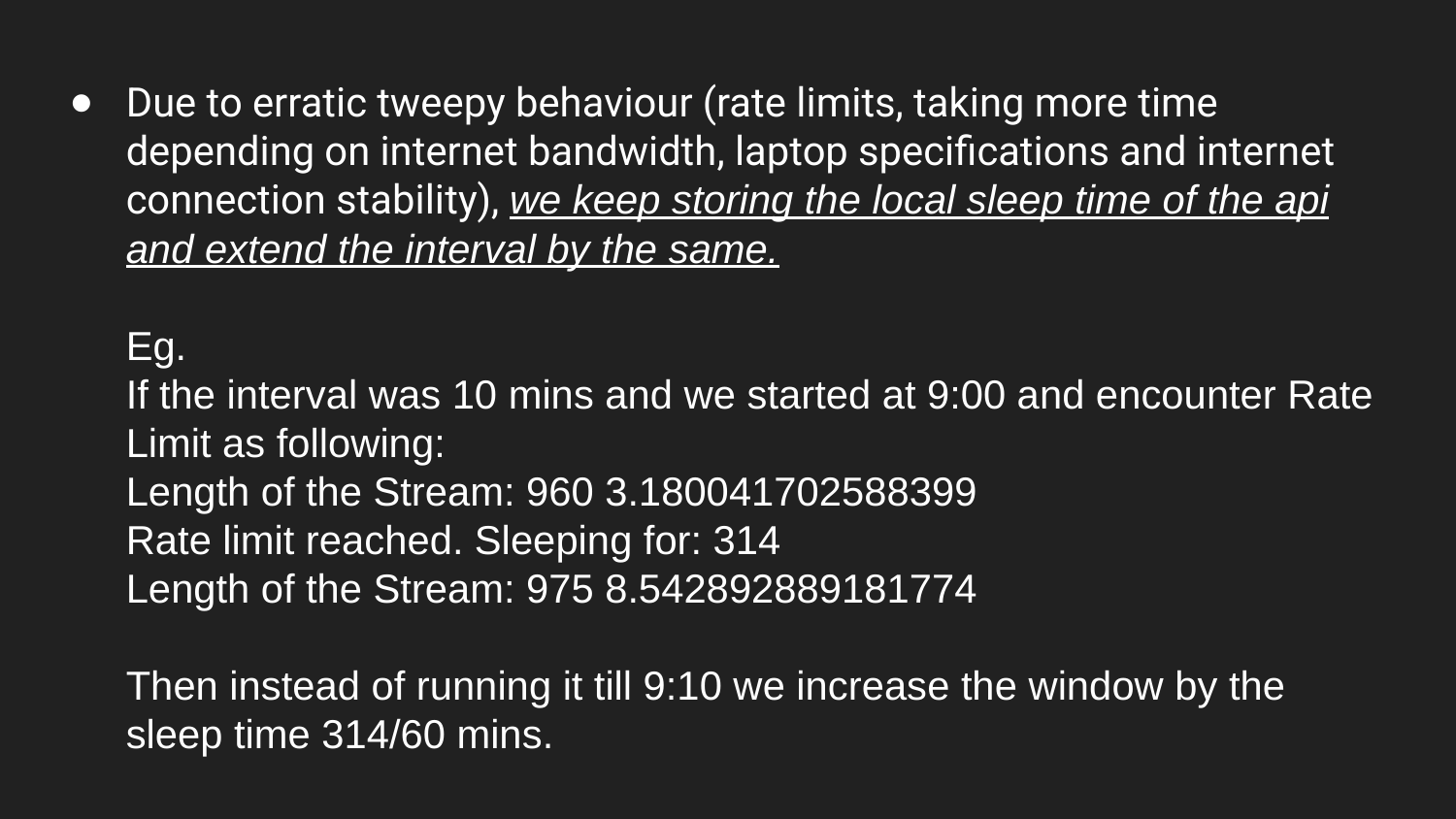

Due to erratic tweepy behaviour (rate limits, taking more time depending on internet bandwidth, laptop specifications and internet connection stability), we keep storing the local sleep time of the api and extend the interval by the same.

Eg.
If the interval was 10 mins and we started at 9:00 and encounter Rate Limit as following:
Length of the Stream: 960 3.180041702588399
Rate limit reached. Sleeping for: 314
Length of the Stream: 975 8.542892889181774

Then instead of running it till 9:10 we increase the window by the sleep time 314/60 mins.